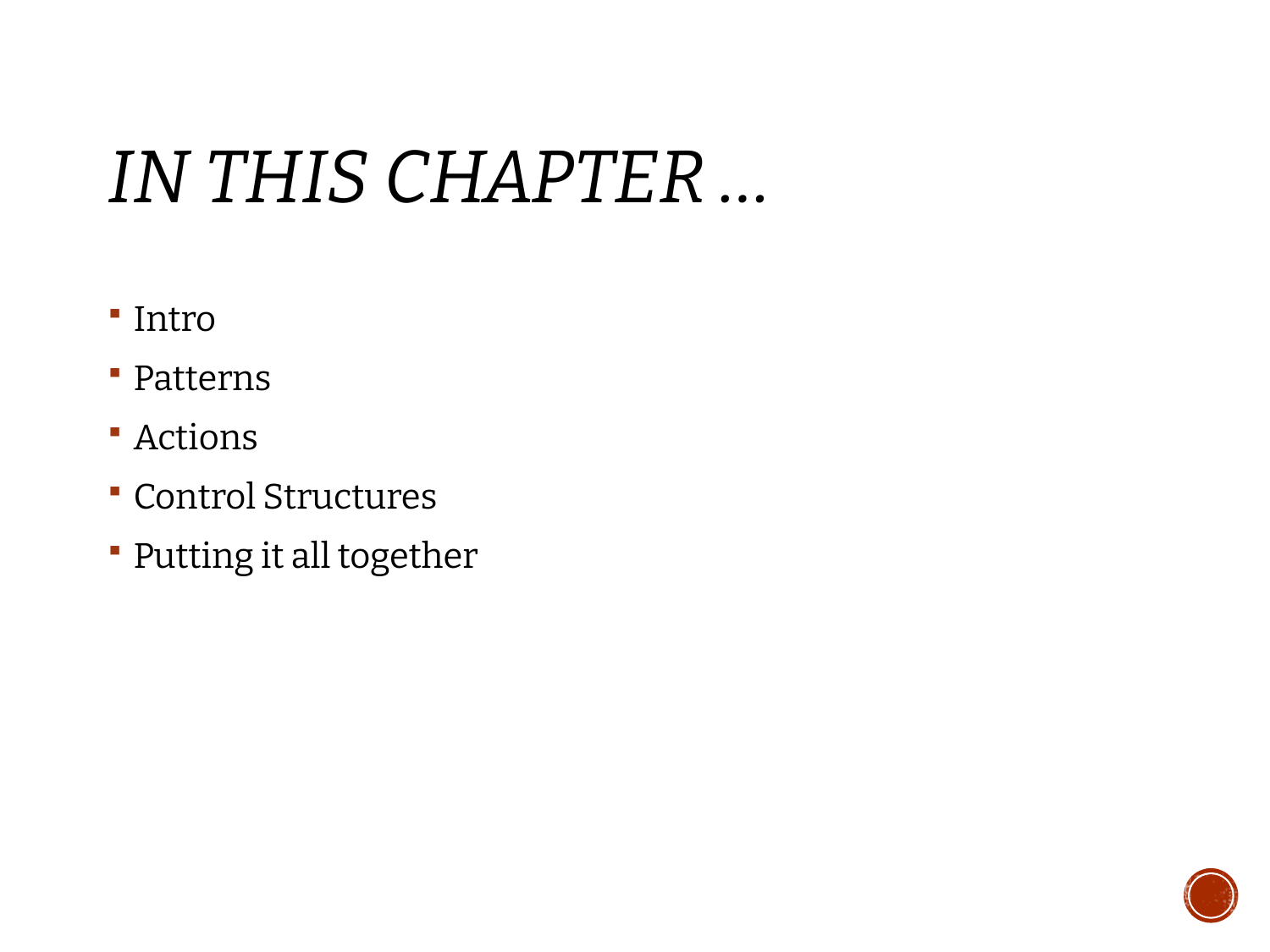

# In this chapter …
Intro
Patterns
Actions
Control Structures
Putting it all together